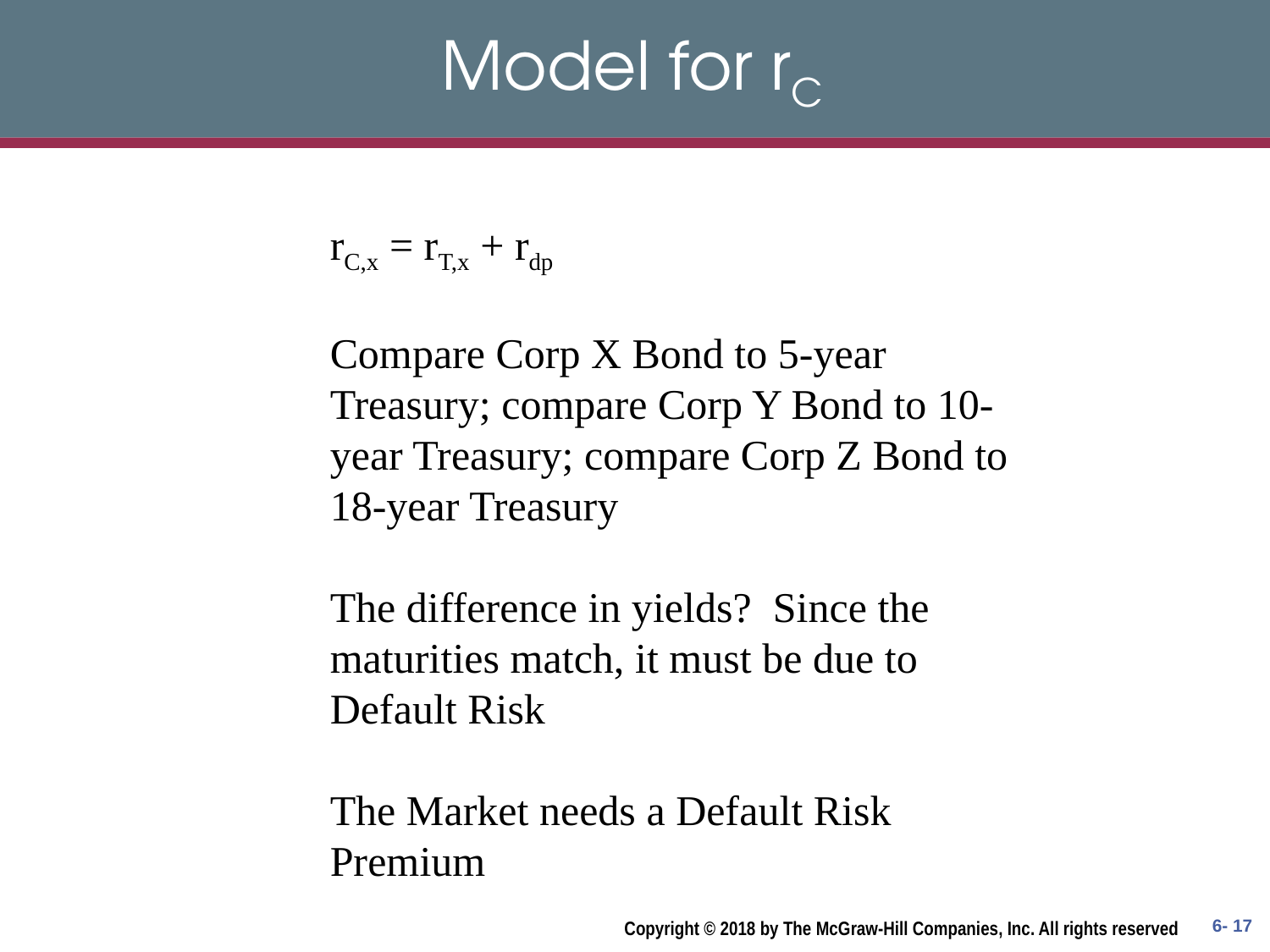

# Model for rC
rC,x = rT,x + rdp

Compare Corp X Bond to 5-year Treasury; compare Corp Y Bond to 10-year Treasury; compare Corp Z Bond to 18-year Treasury

The difference in yields?  Since the maturities match, it must be due to Default Risk

The Market needs a Default Risk Premium